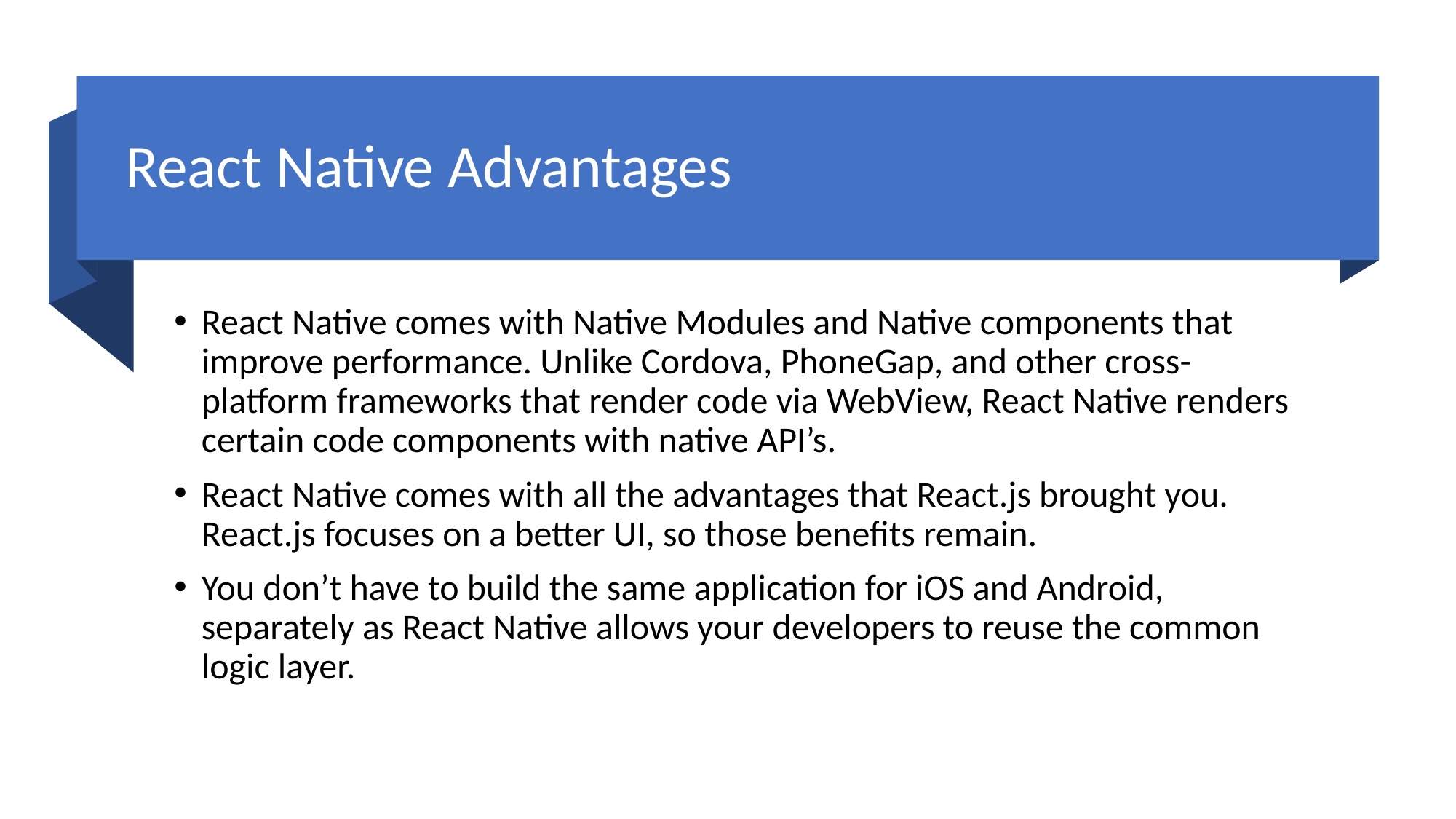

# React Native Advantages

React Native comes with Native Modules and Native components that improve performance. Unlike Cordova, PhoneGap, and other cross-platform frameworks that render code via WebView, React Native renders certain code components with native API’s.
React Native comes with all the advantages that React.js brought you. React.js focuses on a better UI, so those benefits remain.
You don’t have to build the same application for iOS and Android, separately as React Native allows your developers to reuse the common logic layer.